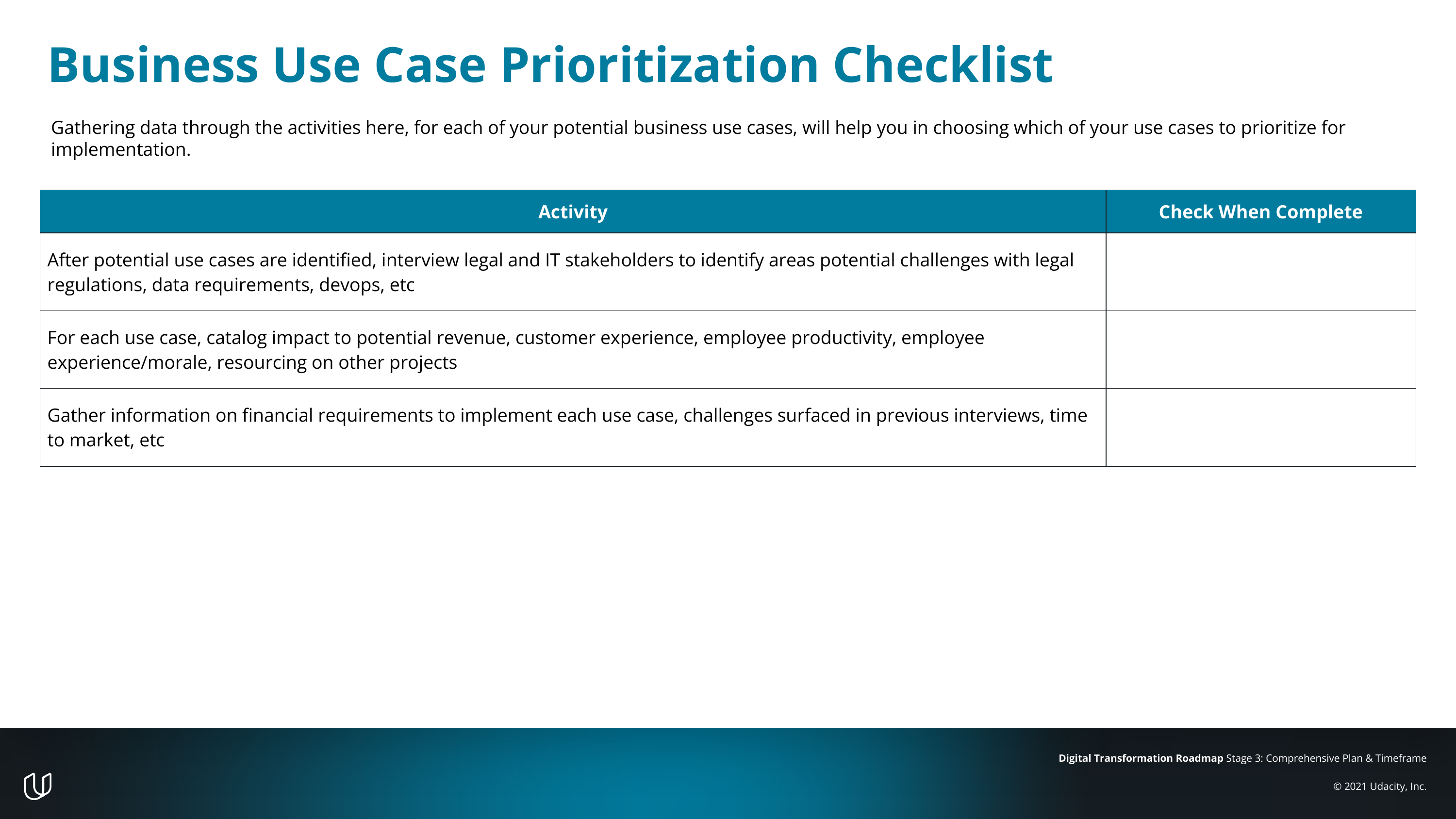

# Business Use Case Prioritization Checklist
Gathering data through the activities here, for each of your potential business use cases, will help you in choosing which of your use cases to prioritize for implementation.
| Activity | Check When Complete |
| --- | --- |
| After potential use cases are identified, interview legal and IT stakeholders to identify areas potential challenges with legal regulations, data requirements, devops, etc |  |
| For each use case, catalog impact to potential revenue, customer experience, employee productivity, employee experience/morale, resourcing on other projects |  |
| Gather information on financial requirements to implement each use case, challenges surfaced in previous interviews, time to market, etc |  |